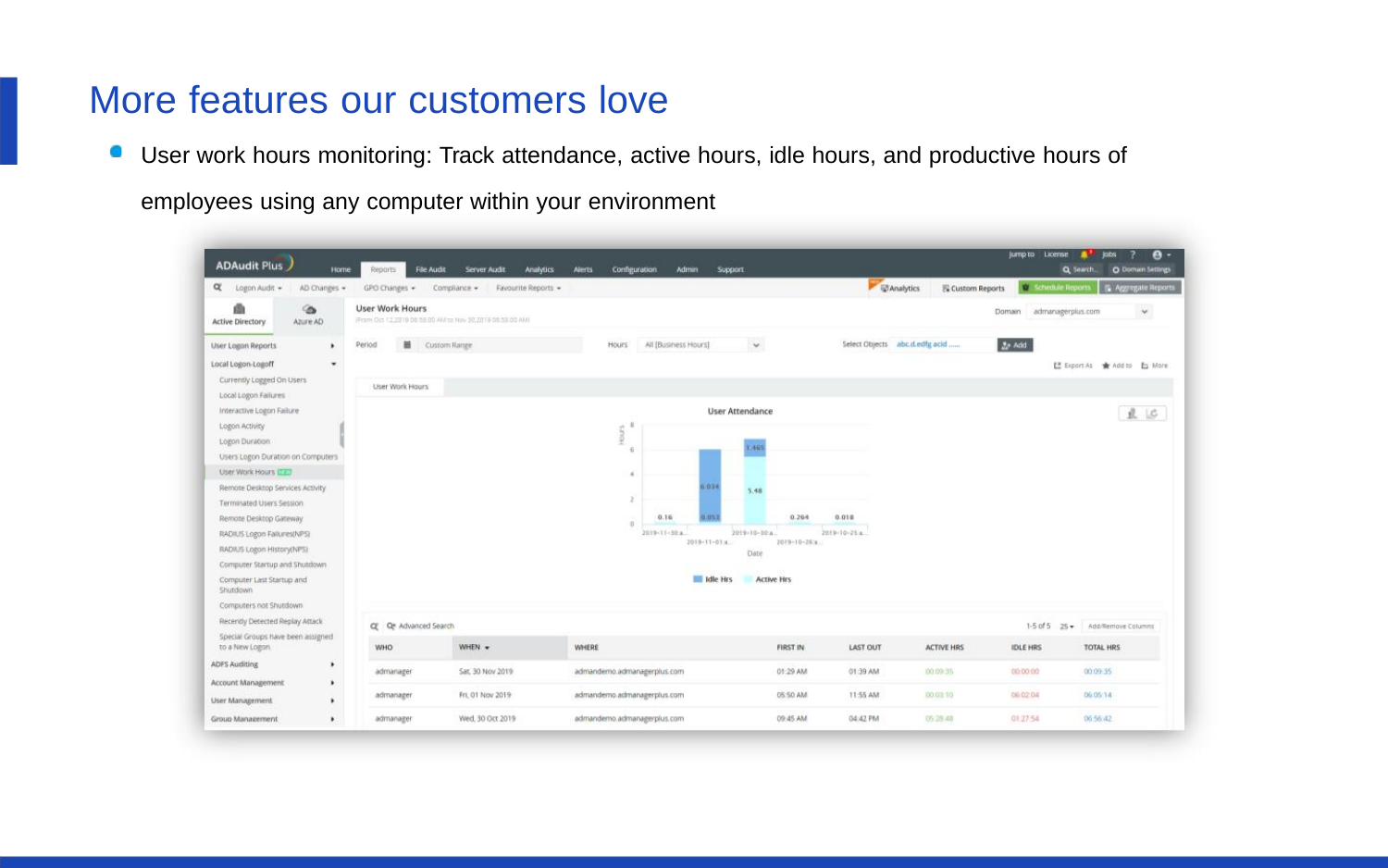

More features our customers love

User work hours monitoring: Track attendance, active hours, idle hours, and productive hours of

employees using any computer within your environment